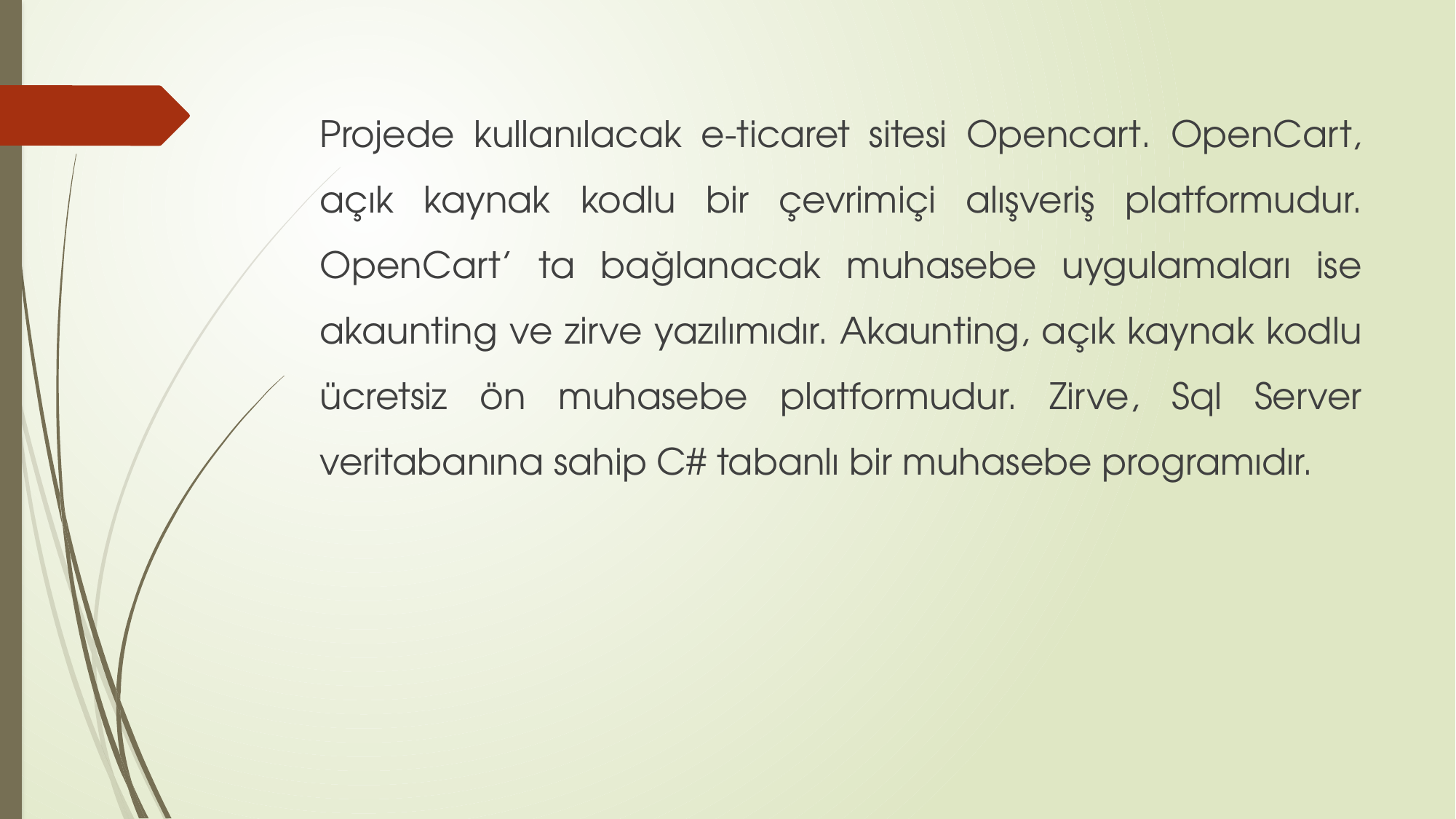

Projede kullanılacak e-ticaret sitesi Opencart. OpenCart, açık kaynak kodlu bir çevrimiçi alışveriş platformudur. OpenCart’ ta bağlanacak muhasebe uygulamaları ise akaunting ve zirve yazılımıdır. Akaunting, açık kaynak kodlu ücretsiz ön muhasebe platformudur. Zirve, Sql Server veritabanına sahip C# tabanlı bir muhasebe programıdır.